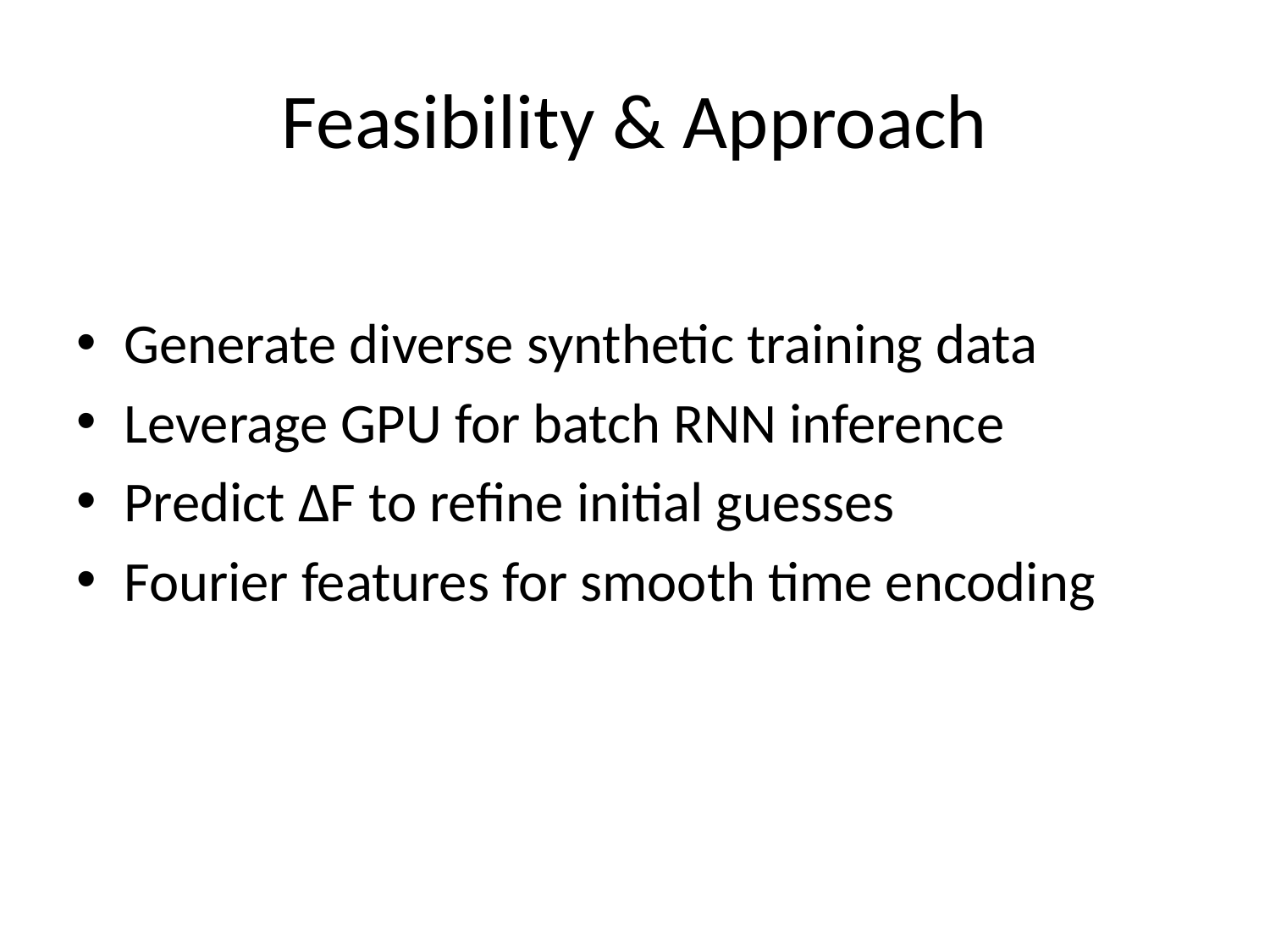

# Feasibility & Approach

Generate diverse synthetic training data
Leverage GPU for batch RNN inference
Predict ΔF to refine initial guesses
Fourier features for smooth time encoding